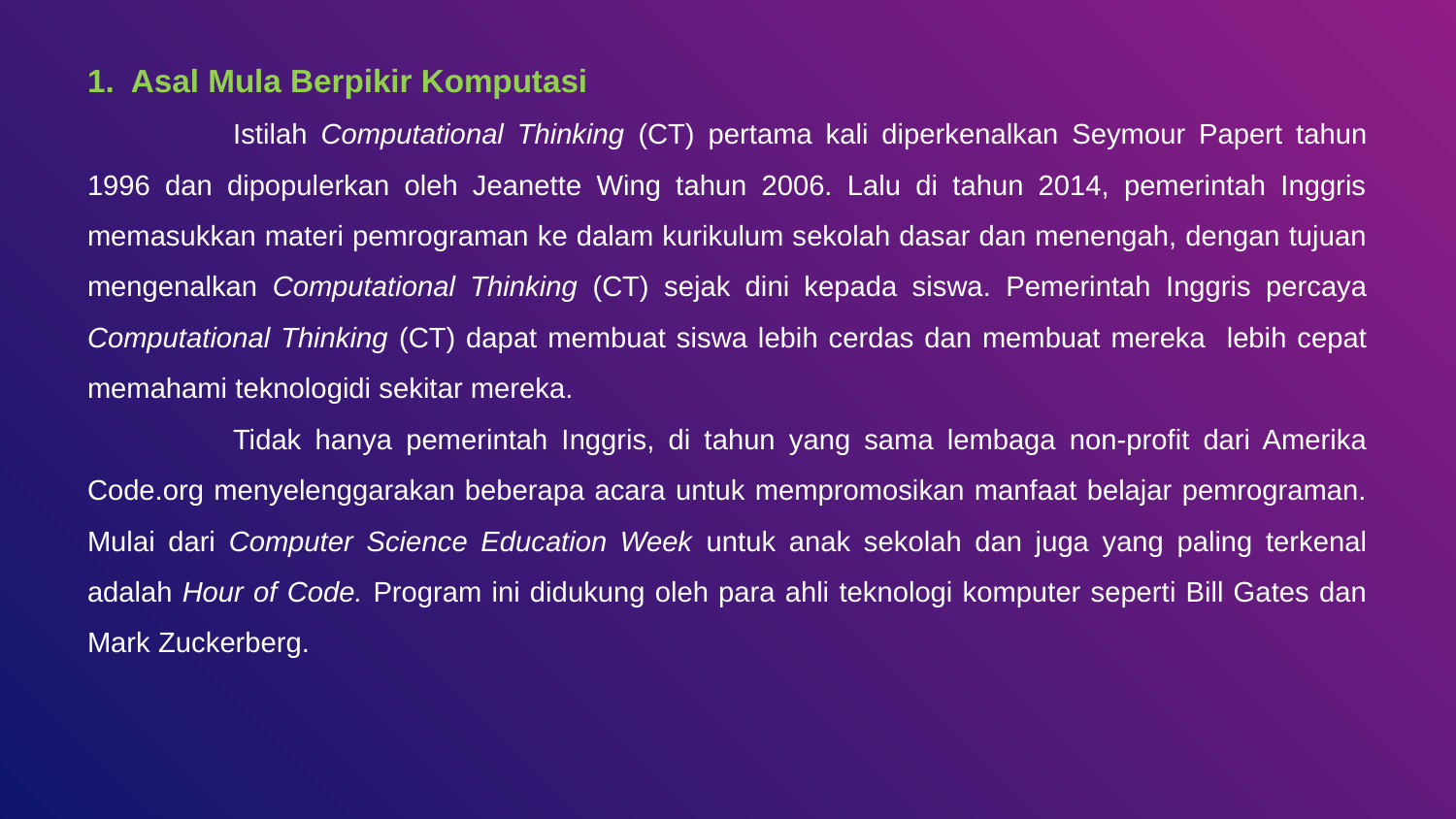

1.  Asal Mula Berpikir Komputasi
	Istilah Computational Thinking (CT) pertama kali diperkenalkan Seymour Papert tahun 1996 dan dipopulerkan oleh Jeanette Wing tahun 2006. Lalu di tahun 2014, pemerintah Inggris memasukkan materi pemrograman ke dalam kurikulum sekolah dasar dan menengah, dengan tujuan mengenalkan Computational Thinking (CT) sejak dini kepada siswa. Pemerintah Inggris percaya Computational Thinking (CT) dapat membuat siswa lebih cerdas dan membuat mereka  lebih cepat memahami teknologidi sekitar mereka.
	Tidak hanya pemerintah Inggris, di tahun yang sama lembaga non-profit dari Amerika Code.org menyelenggarakan beberapa acara untuk mempromosikan manfaat belajar pemrograman. Mulai dari Computer Science Education Week untuk anak sekolah dan juga yang paling terkenal adalah Hour of Code. Program ini didukung oleh para ahli teknologi komputer seperti Bill Gates dan Mark Zuckerberg.